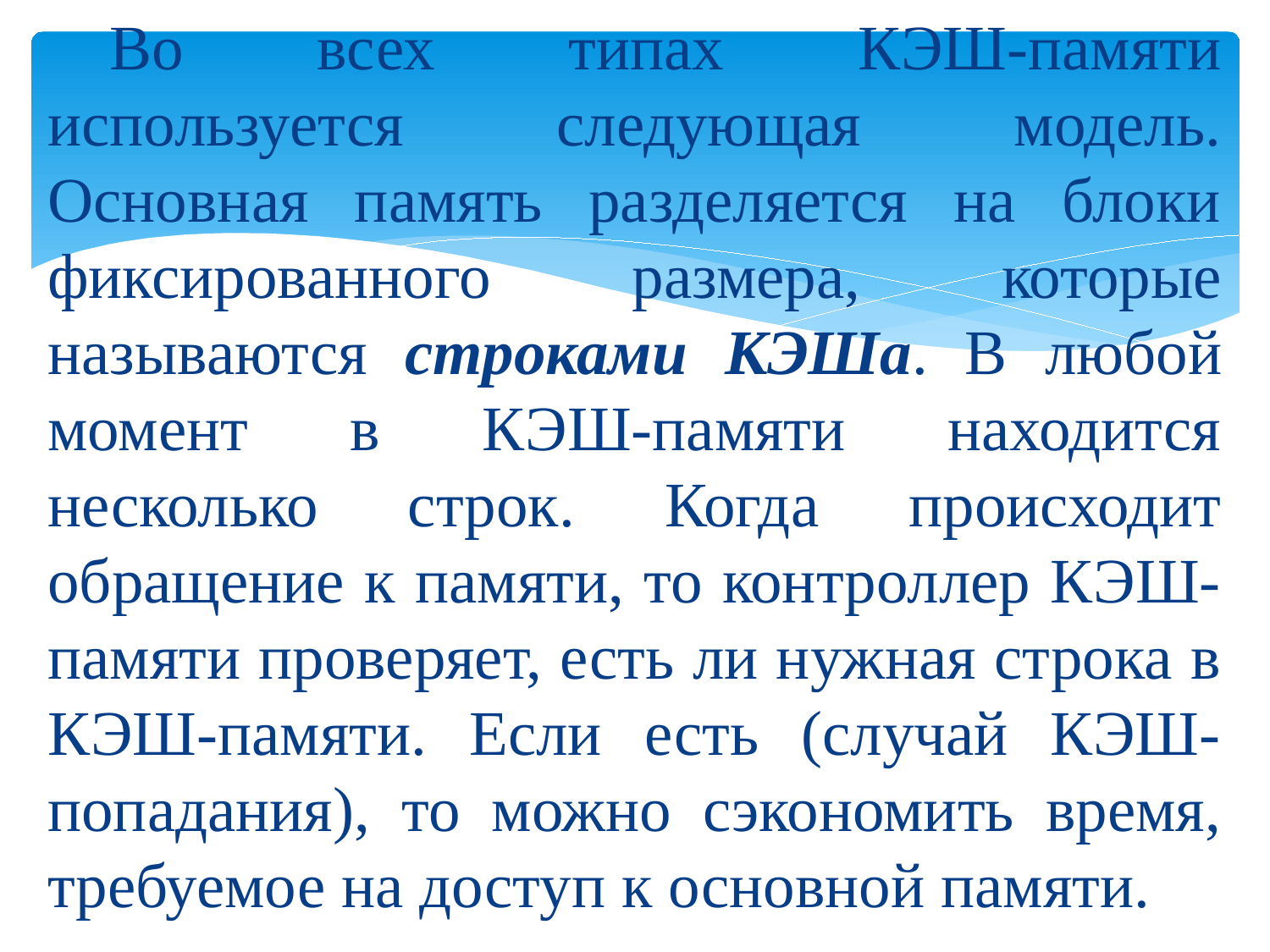

Во всех типах КЭШ-памяти используется следующая модель. Основная память разделяется на блоки фиксированного размера, которые называются строками КЭШа. В любой момент в КЭШ-памяти находится несколько строк. Когда происходит обращение к памяти, то контроллер КЭШ-памяти проверяет, есть ли нужная строка в КЭШ-памяти. Если есть (случай КЭШ-попадания), то можно сэкономить время, требуемое на доступ к основной памяти.